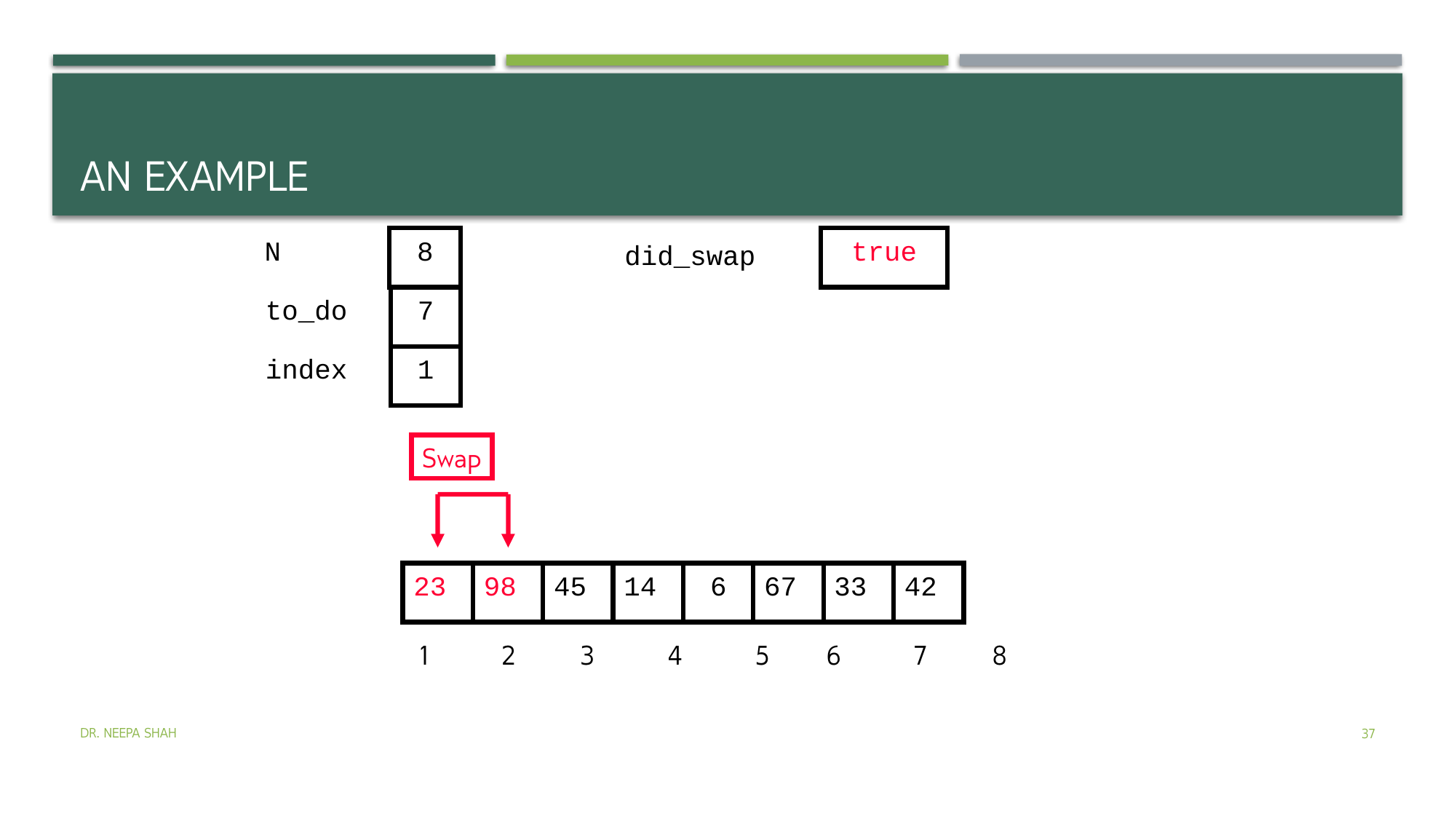

# An Example
N
8
true
did_swap
to_do
7
index
1
Swap

23
98
45
14
6
67
33
42
1         2        3         4         5       6         7        8
Dr. Neepa Shah
37